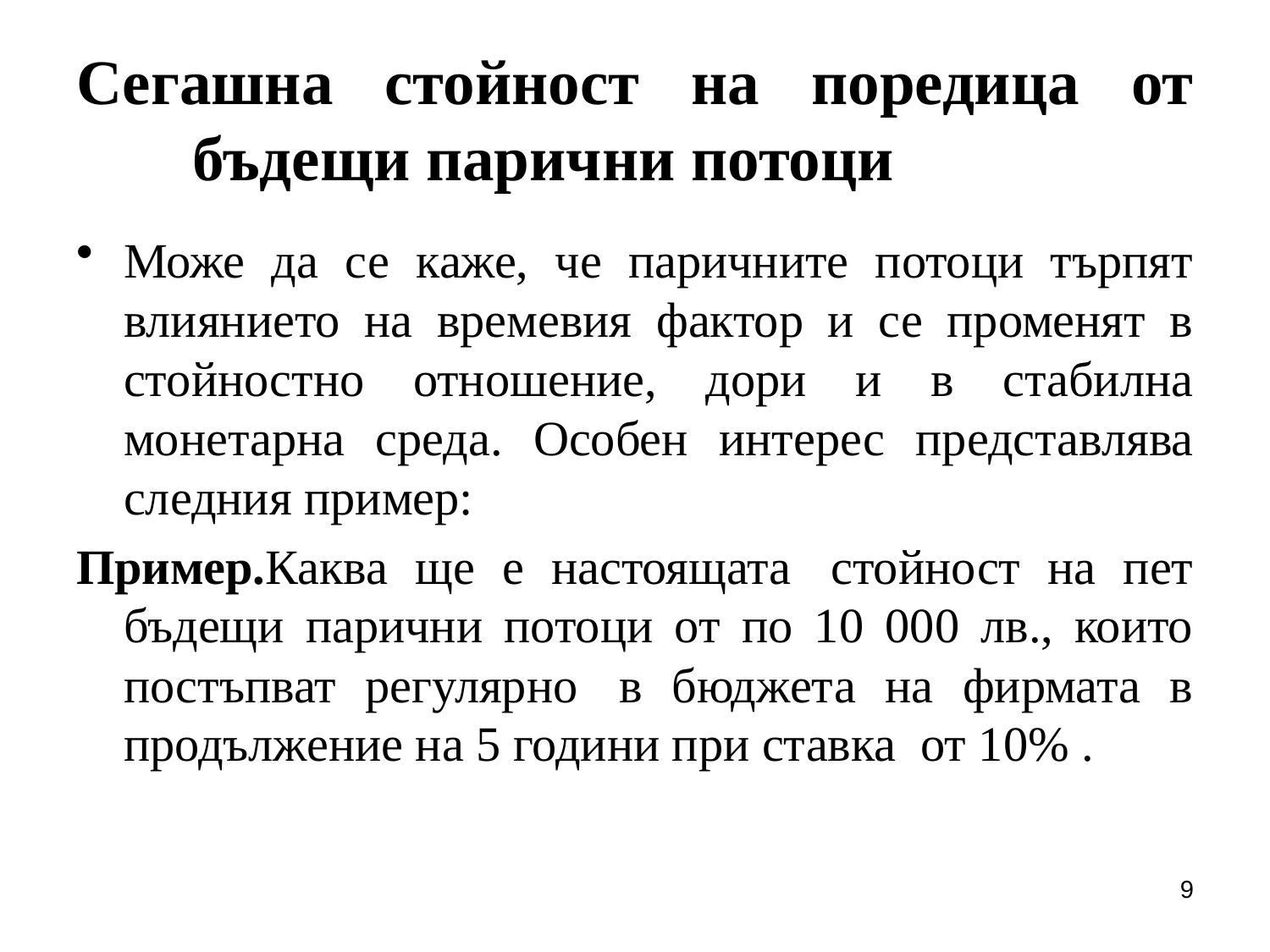

# Сегашна стойност на поредица от бъдещи парични потоци
Може да се каже, че паричните потоци търпят влиянието на времевия фактор и се променят в стойностно отношение, дори и в стабилна монетарна среда. Особен интерес представлява следния пример:
Пример.Каква ще е настоящата  стойност на пет бъдещи парични потоци от по 10 000 лв., които постъпват регулярно  в бюджета на фирмата в продължение на 5 години при ставка  от 10% .
9